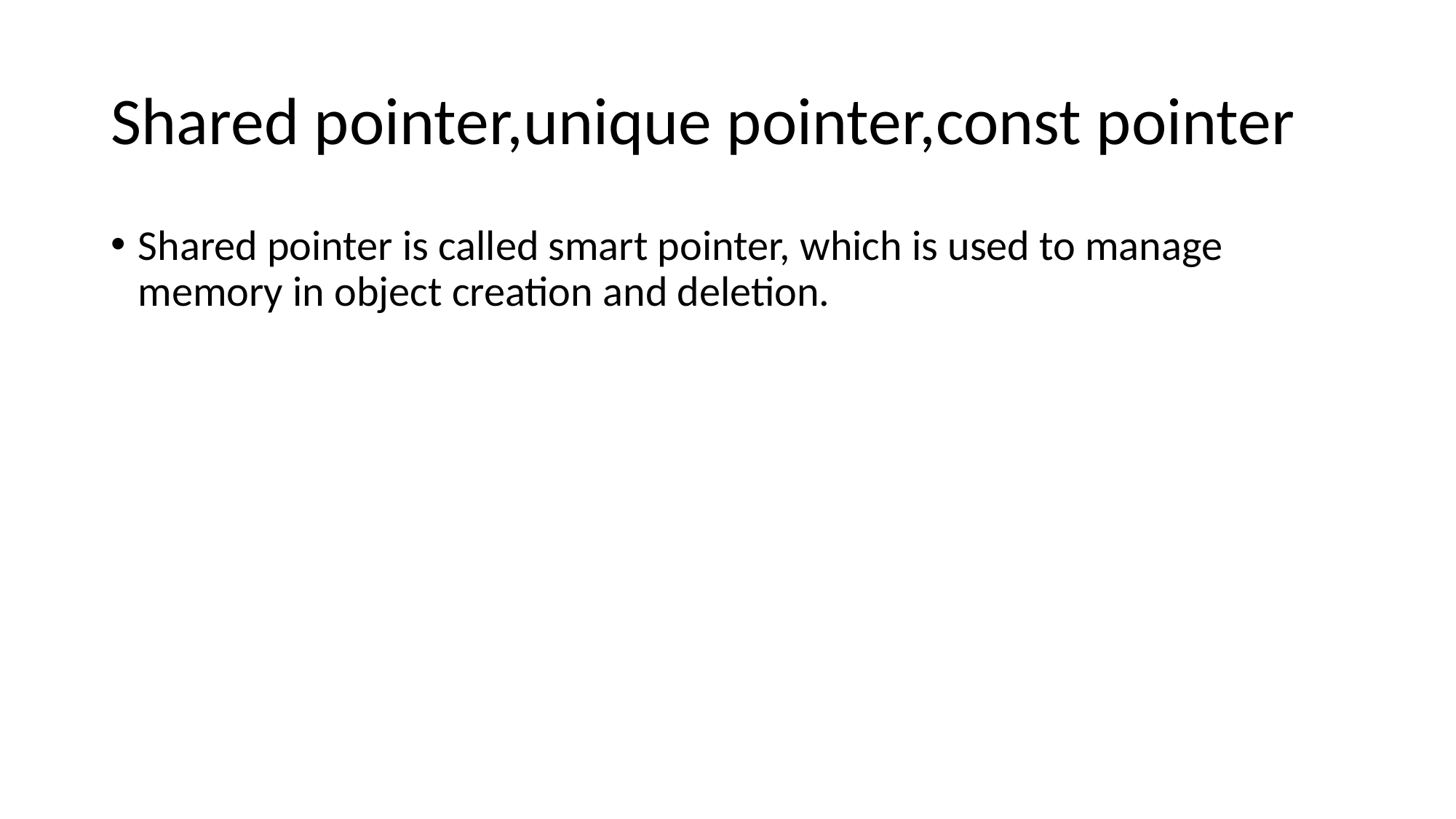

# Shared pointer,unique pointer,const pointer
Shared pointer is called smart pointer, which is used to manage memory in object creation and deletion.